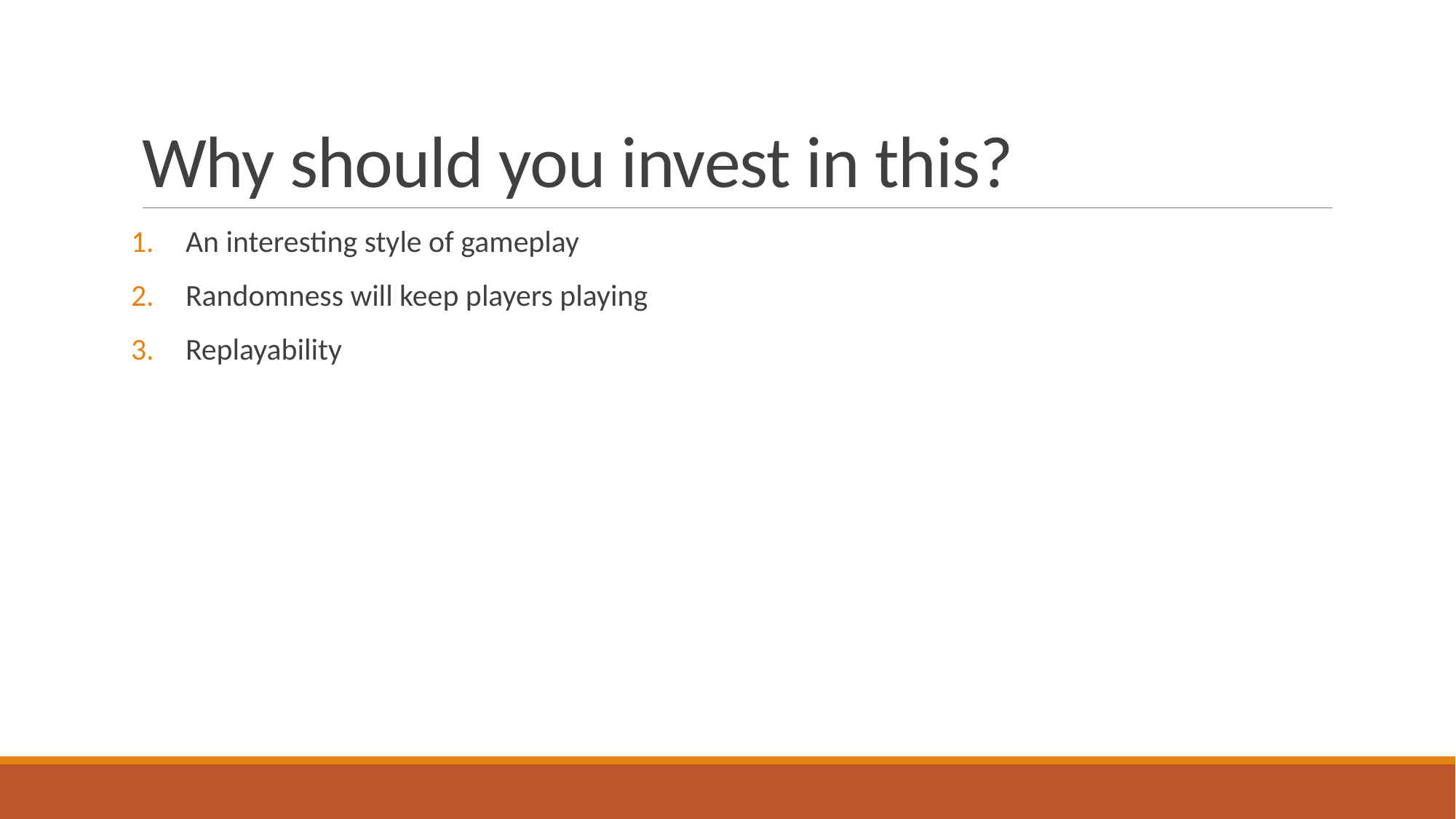

# Why should you invest in this?
An interesting style of gameplay
Randomness will keep players playing
Replayability